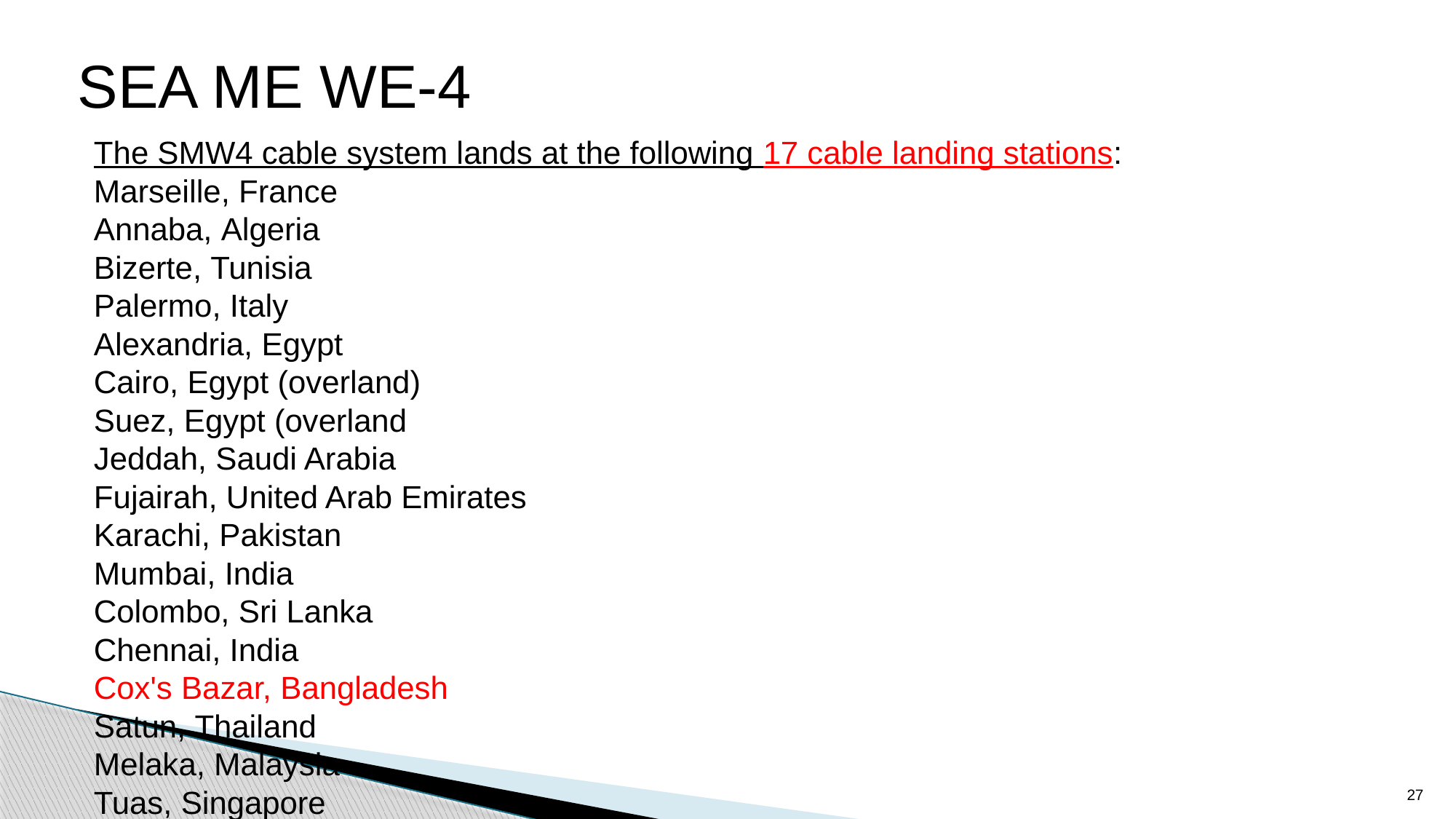

SEA ME WE-4
The SMW4 cable system lands at the following 17 cable landing stations:
Marseille, France
Annaba, Algeria
Bizerte, Tunisia
Palermo, Italy
Alexandria, Egypt
Cairo, Egypt (overland)
Suez, Egypt (overland
Jeddah, Saudi Arabia
Fujairah, United Arab Emirates
Karachi, Pakistan
Mumbai, India
Colombo, Sri Lanka
Chennai, India
Cox's Bazar, Bangladesh
Satun, Thailand
Melaka, Malaysia
Tuas, Singapore
27